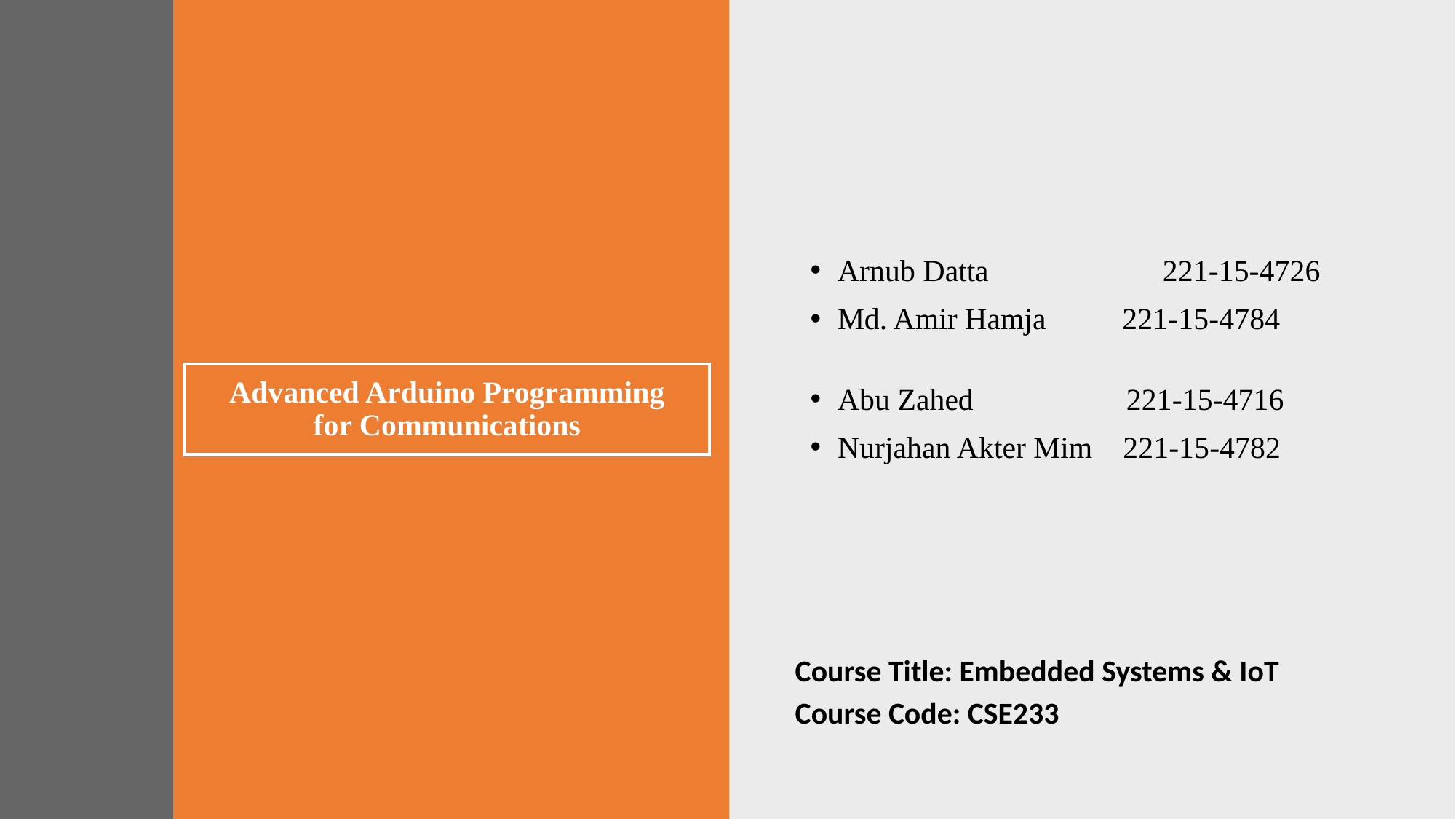

Arnub Datta	              221-15-4726
Md. Amir Hamja          221-15-4784
Abu Zahed                    221-15-4716
Nurjahan Akter Mim    221-15-4782
# Advanced Arduino Programming for Communications
Course Title: Embedded Systems & IoT
Course Code: CSE233